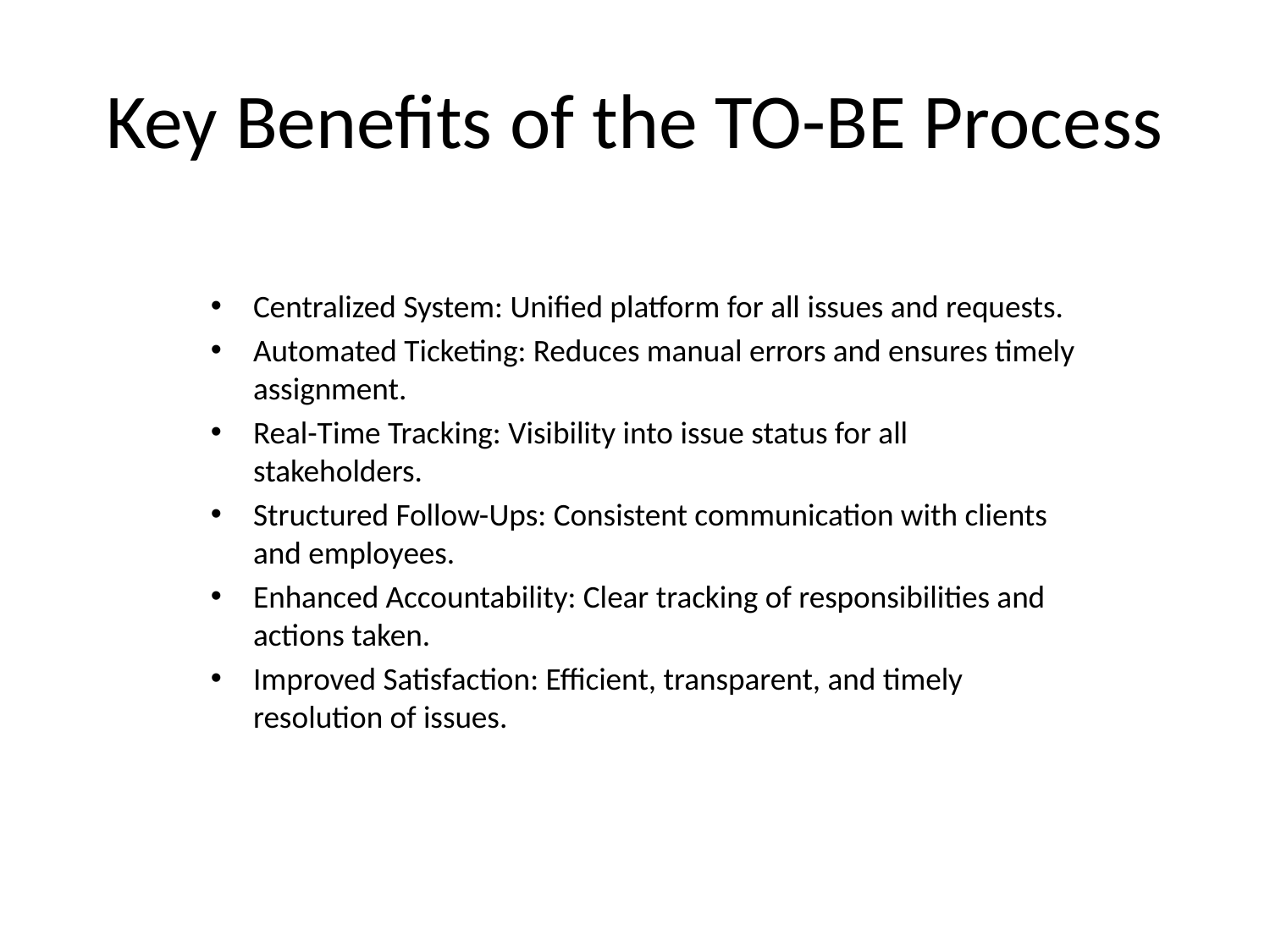

# Key Benefits of the TO-BE Process
Centralized System: Unified platform for all issues and requests.
Automated Ticketing: Reduces manual errors and ensures timely assignment.
Real-Time Tracking: Visibility into issue status for all stakeholders.
Structured Follow-Ups: Consistent communication with clients and employees.
Enhanced Accountability: Clear tracking of responsibilities and actions taken.
Improved Satisfaction: Efficient, transparent, and timely resolution of issues.